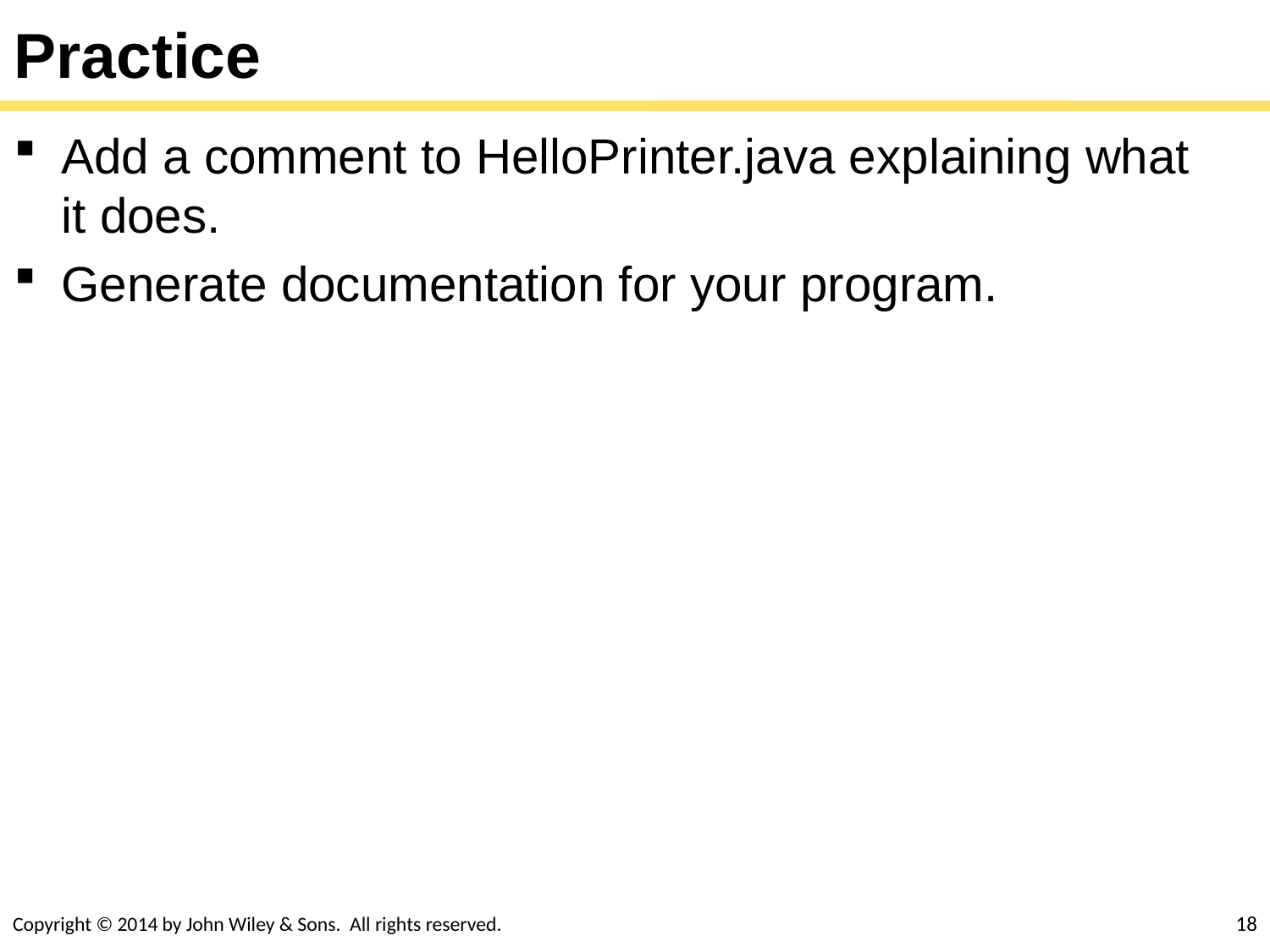

# Practice
Add a comment to HelloPrinter.java explaining what it does.
Generate documentation for your program.